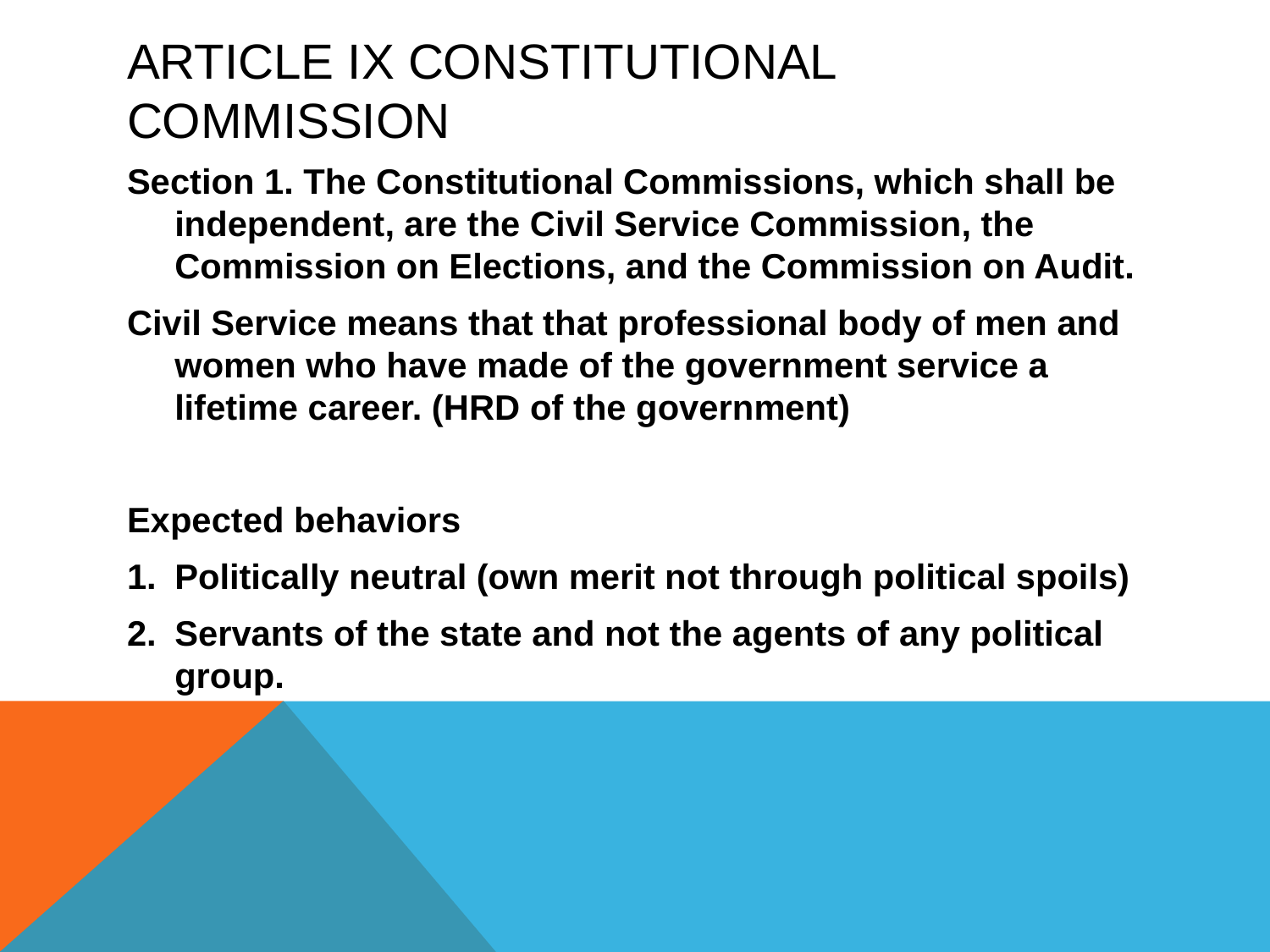

# Article ix constitutional commission
Section 1. The Constitutional Commissions, which shall be independent, are the Civil Service Commission, the Commission on Elections, and the Commission on Audit.
Civil Service means that that professional body of men and women who have made of the government service a lifetime career. (HRD of the government)

Expected behaviors
Politically neutral (own merit not through political spoils)
Servants of the state and not the agents of any political group.